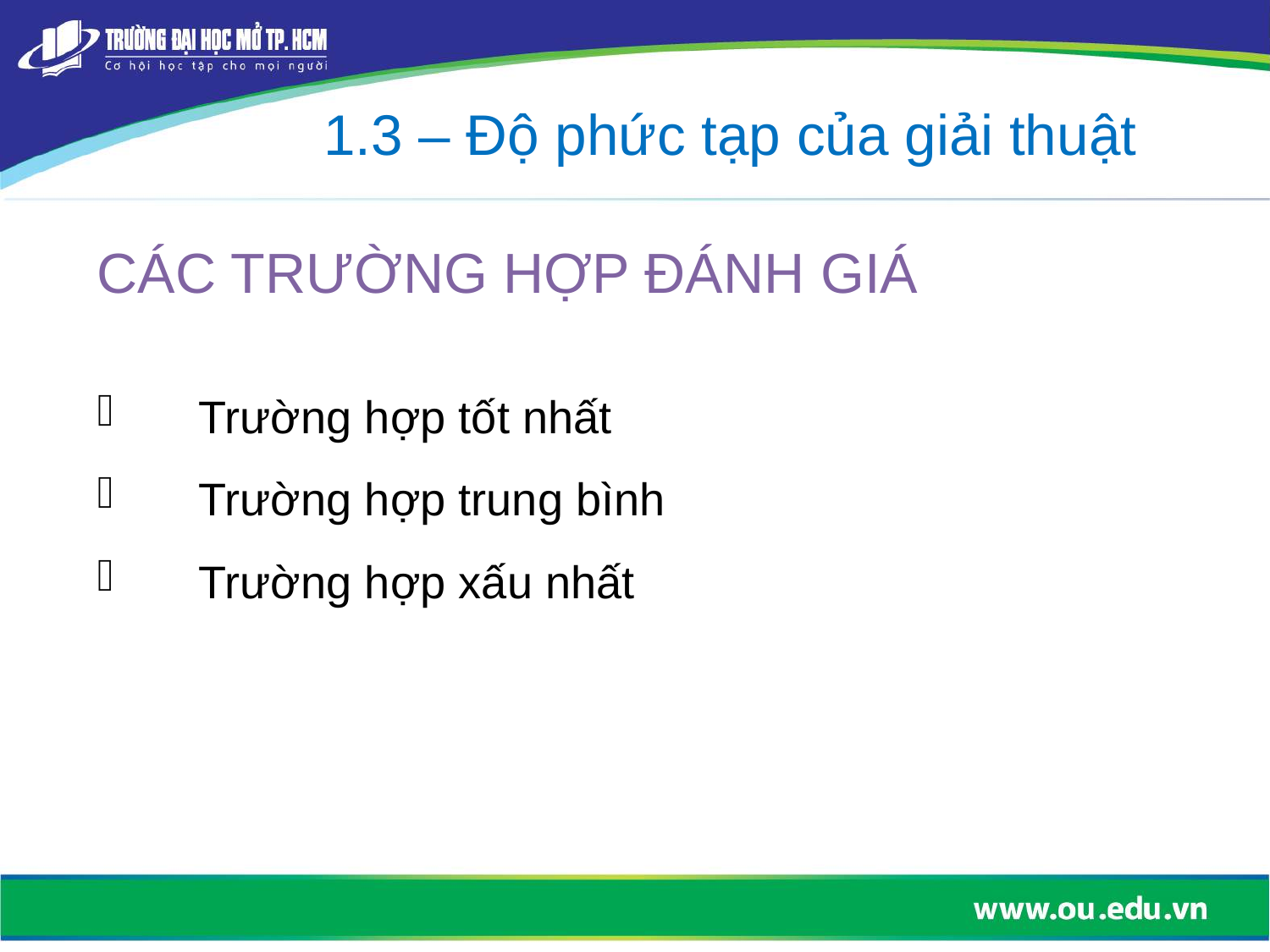

1.3 – Độ phức tạp của giải thuật
CÁC TRƯỜNG HỢP ĐÁNH GIÁ
Trường hợp tốt nhất
Trường hợp trung bình
Trường hợp xấu nhất